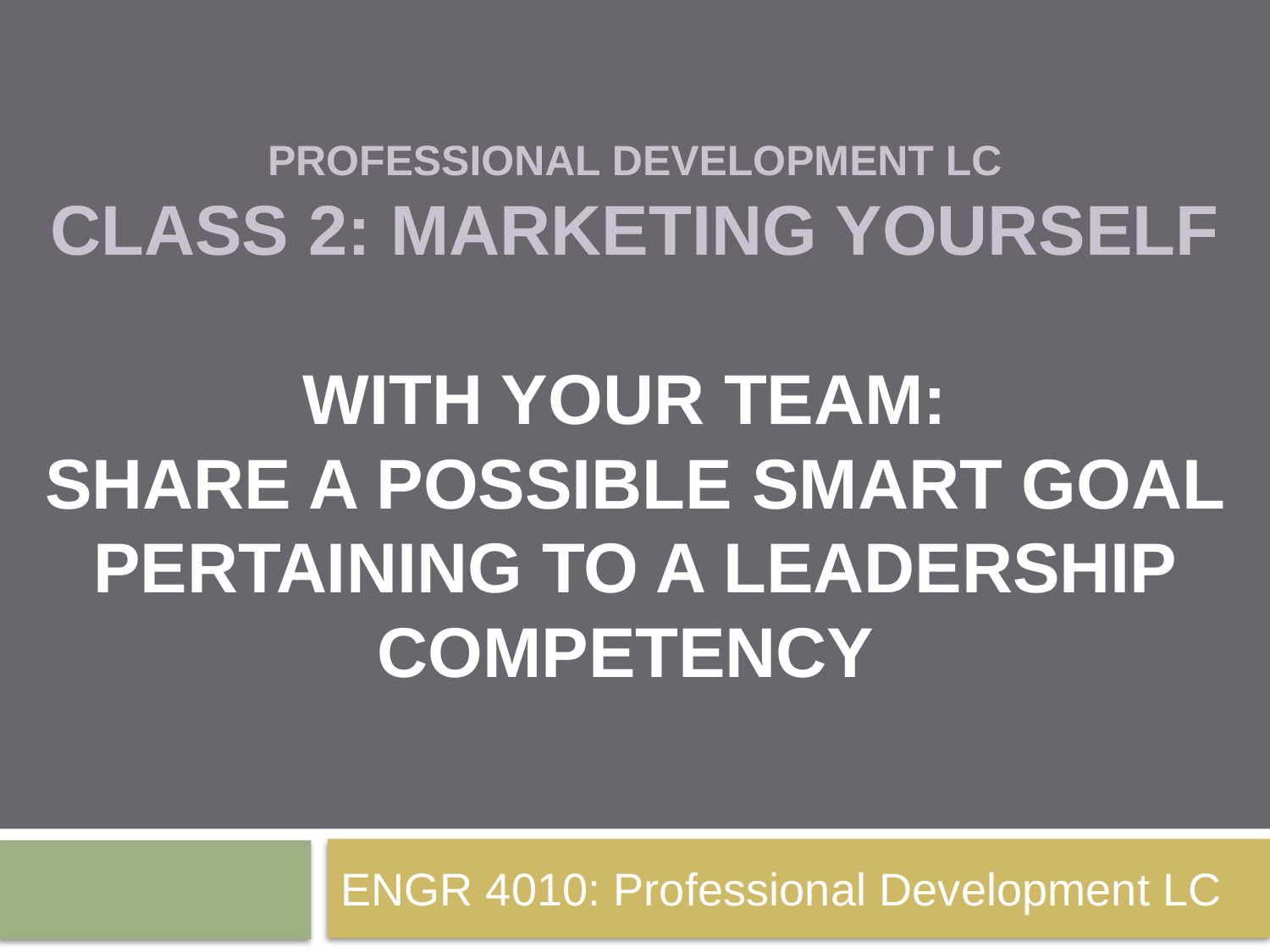

# Professional Development LC Class 2: Marketing Yourself With Your Team: Share a possible SMART Goal pertaining to a Leadership Competency
ENGR 4010: Professional Development LC